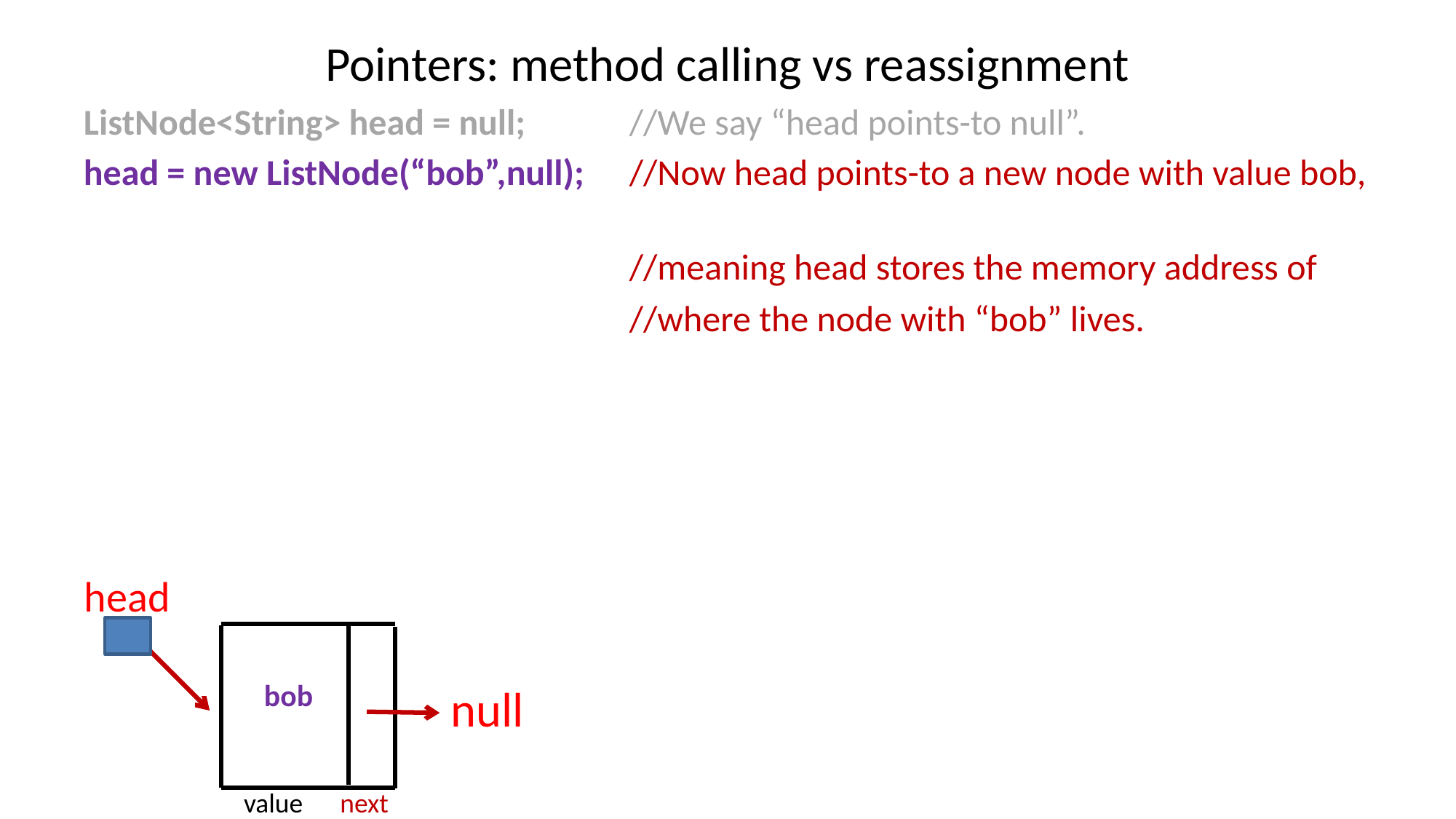

Pointers: method calling vs reassignment
ListNode<String> head = null;	//We say “head points-to null”.
head = new ListNode(“bob”,null);	//Now head points-to a new node with value bob,
					//meaning head stores the memory address of
					//where the node with “bob” lives.

head

bob
null
value      next